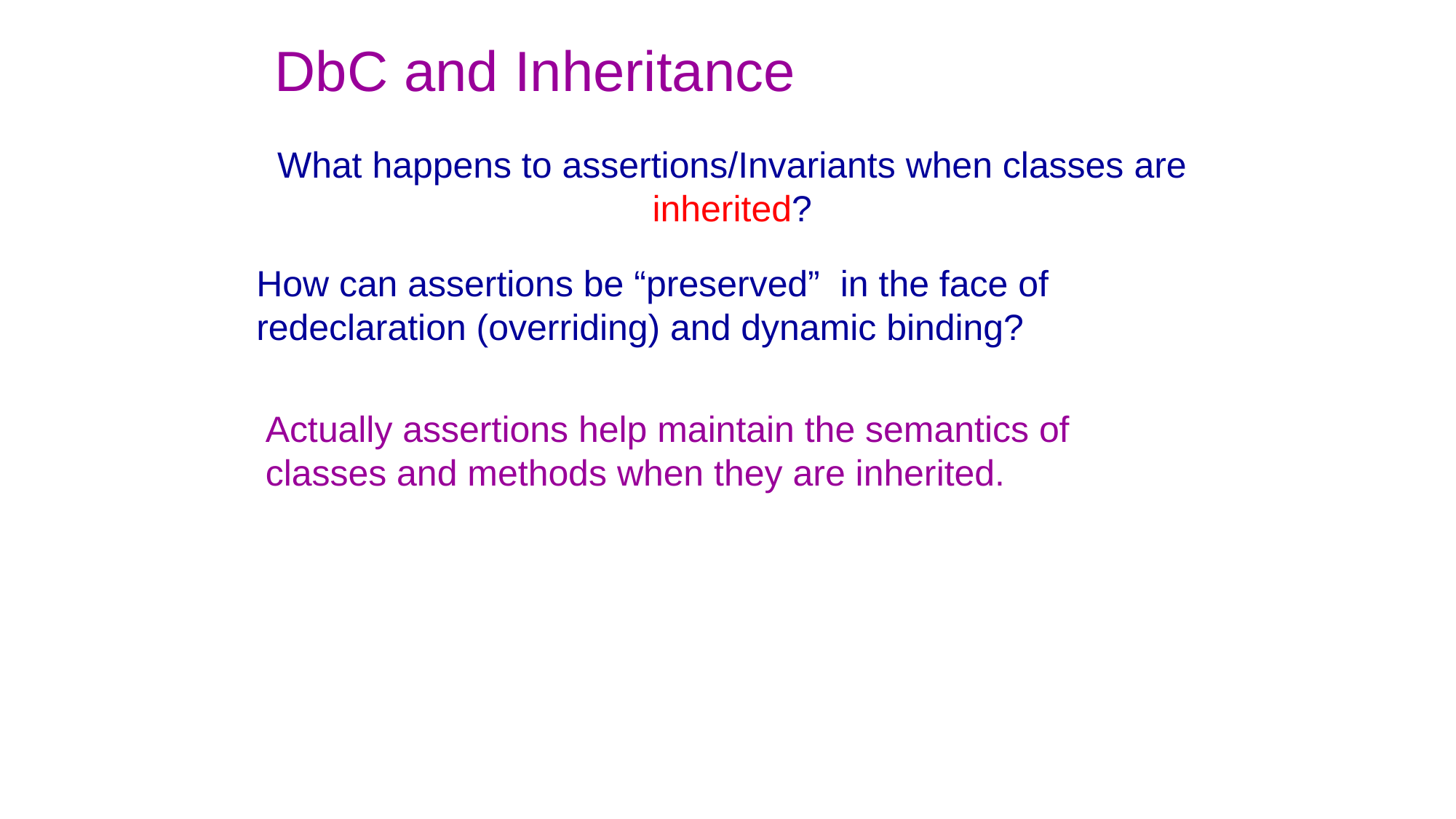

# DbC and Inheritance
What happens to assertions/Invariants when classes are inherited?
How can assertions be “preserved”  in the face of redeclaration (overriding) and dynamic binding?
Actually assertions help maintain the semantics of classes and methods when they are inherited.